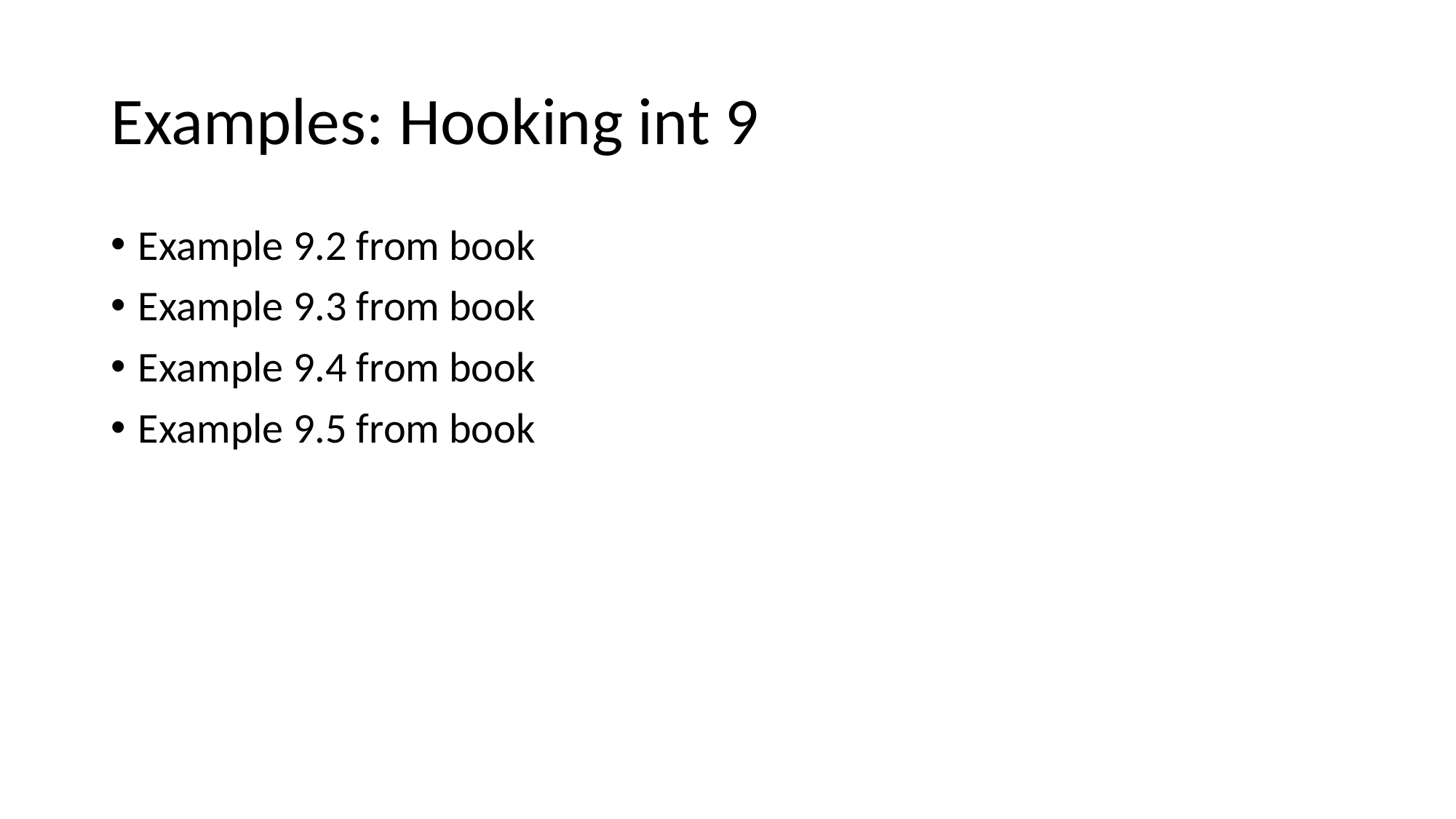

# Examples: Hooking int 9
Example 9.2 from book
Example 9.3 from book
Example 9.4 from book
Example 9.5 from book